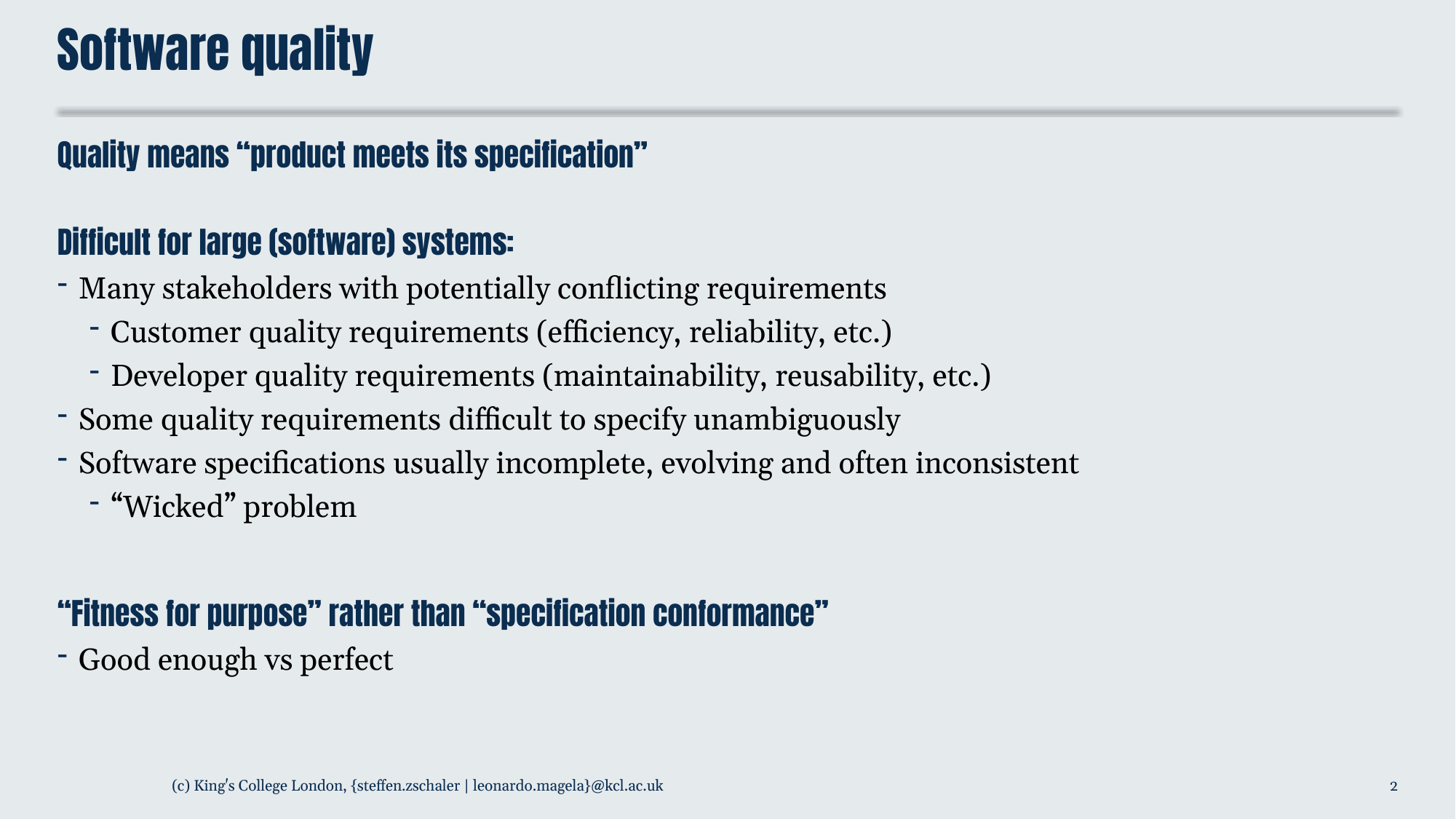

# Software quality
Quality means “product meets its specification”

Difficult for large (software) systems:
Many stakeholders with potentially conflicting requirements
Customer quality requirements (efficiency, reliability, etc.)
Developer quality requirements (maintainability, reusability, etc.)
Some quality requirements difficult to specify unambiguously
Software specifications usually incomplete, evolving and often inconsistent
“Wicked” problem

“Fitness for purpose” rather than “specification conformance”
Good enough vs perfect
(c) King's College London, {steffen.zschaler | leonardo.magela}@kcl.ac.uk
2